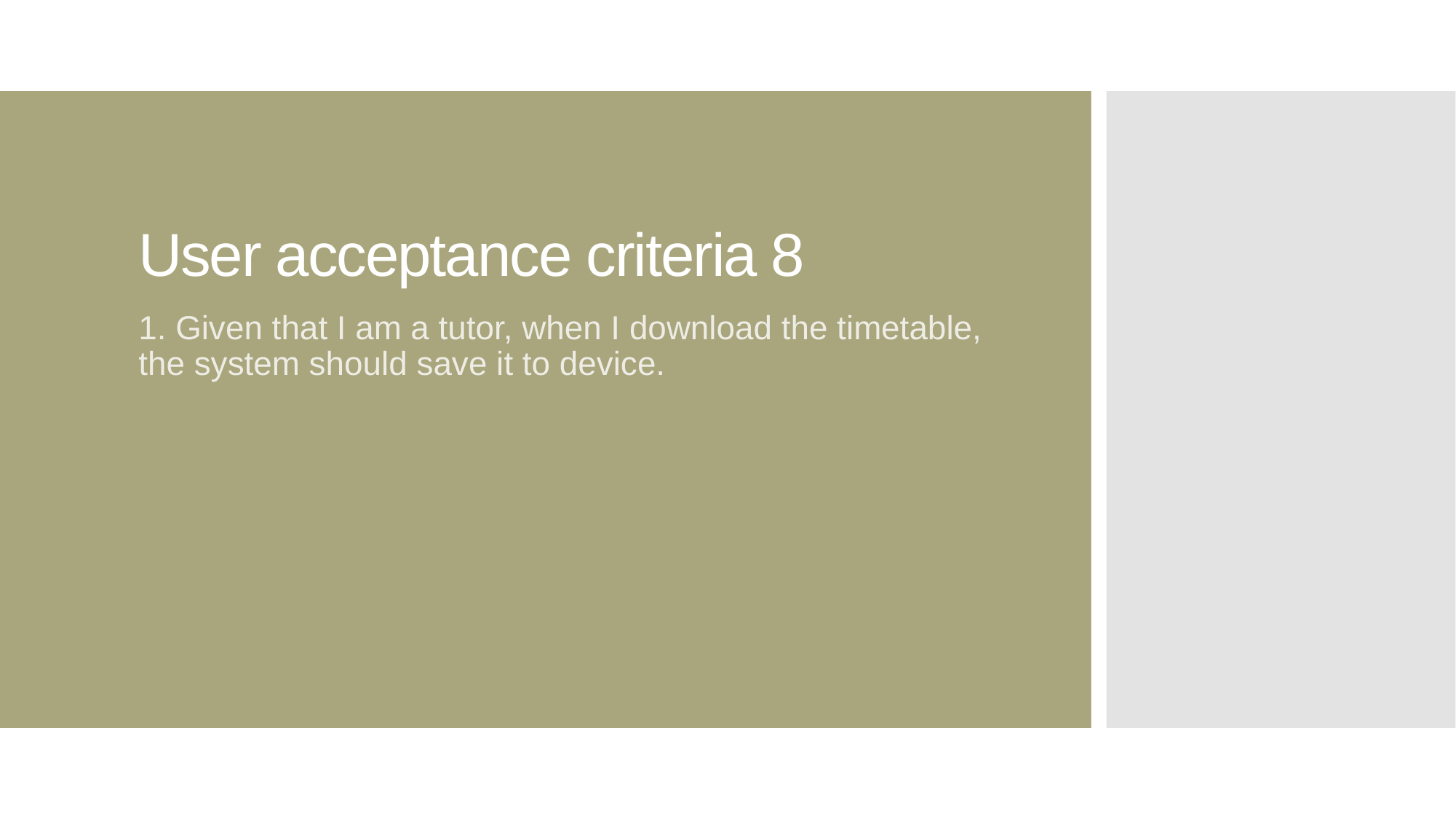

# User acceptance criteria 8
1. Given that I am a tutor, when I download the timetable, the system should save it to device.